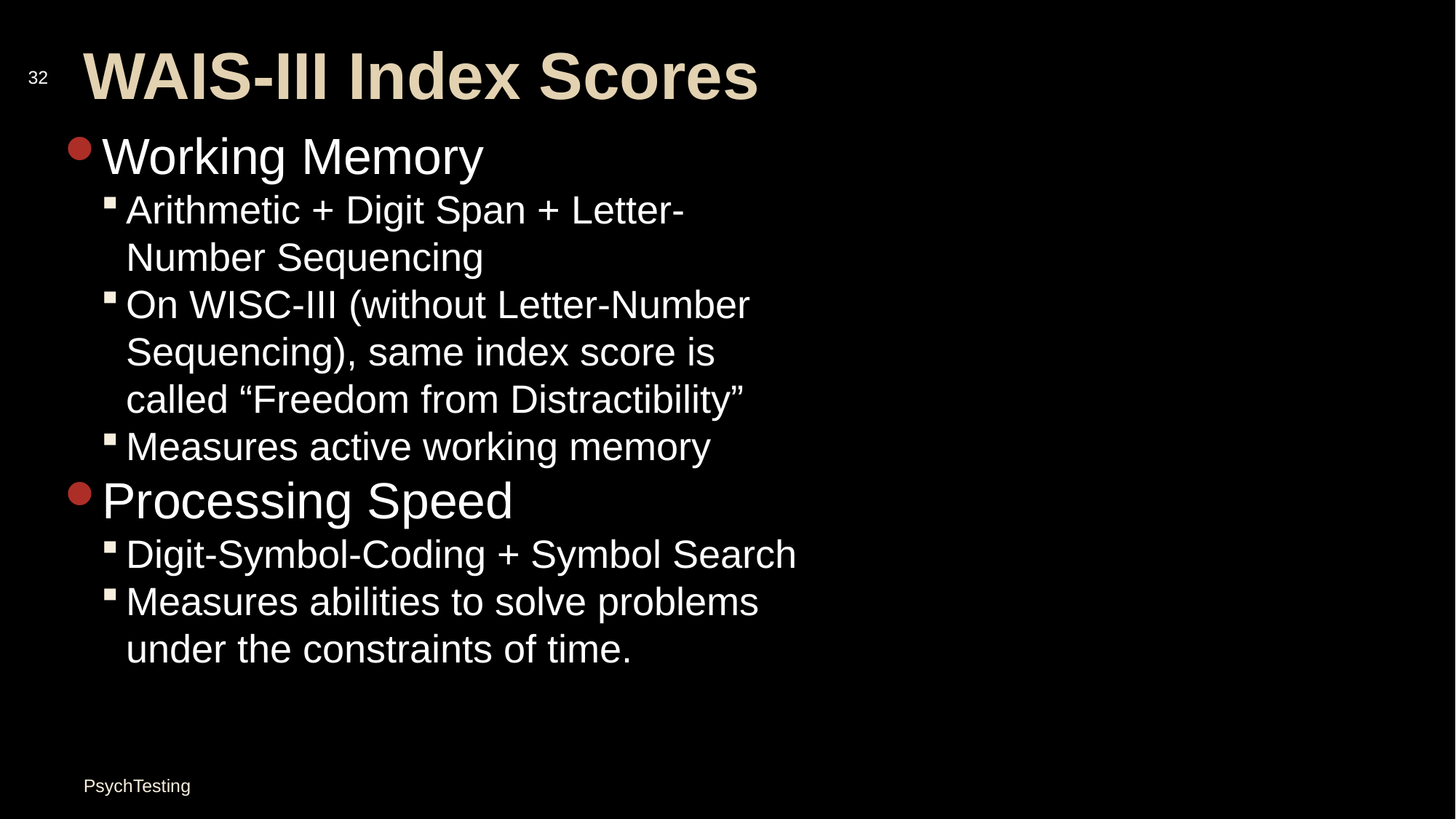

# WAIS-III Index Scores
32
Working Memory
Arithmetic + Digit Span + Letter-Number Sequencing
On WISC-III (without Letter-Number Sequencing), same index score is called “Freedom from Distractibility”
Measures active working memory
Processing Speed
Digit-Symbol-Coding + Symbol Search
Measures abilities to solve problems under the constraints of time.
PsychTesting